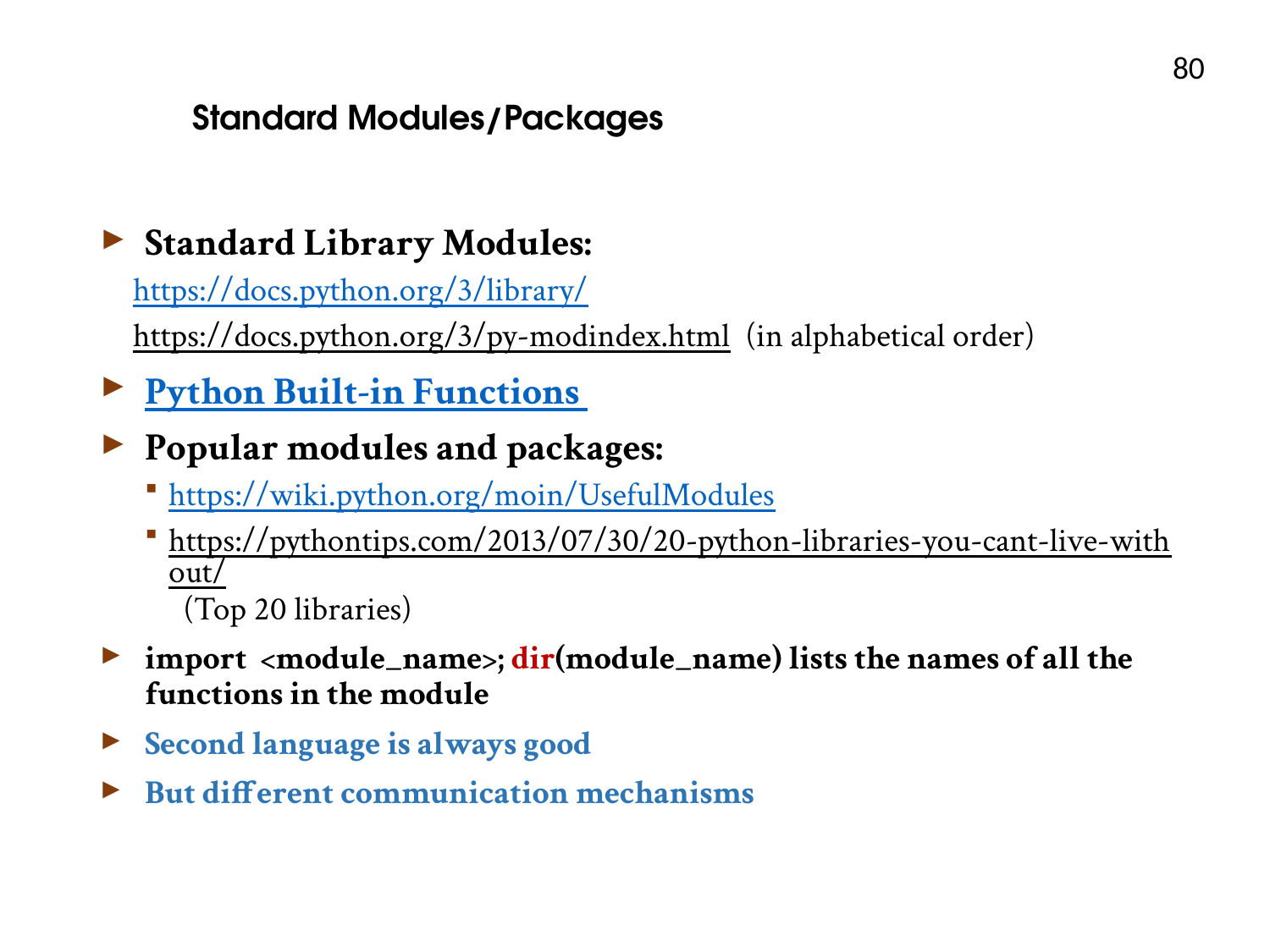

80
# Standard Modules/Packages
Standard Library Modules:
https://docs.python.org/3/library/
https://docs.python.org/3/py-modindex.html  (in alphabetical order)
Python Built-in Functions
Popular modules and packages:
https://wiki.python.org/moin/UsefulModules
https://pythontips.com/2013/07/30/20-python-libraries-you-cant-live-without/  (Top 20 libraries)
import  <module_name>; dir(module_name) lists the names of all the functions in the module
Second language is always good
But different communication mechanisms